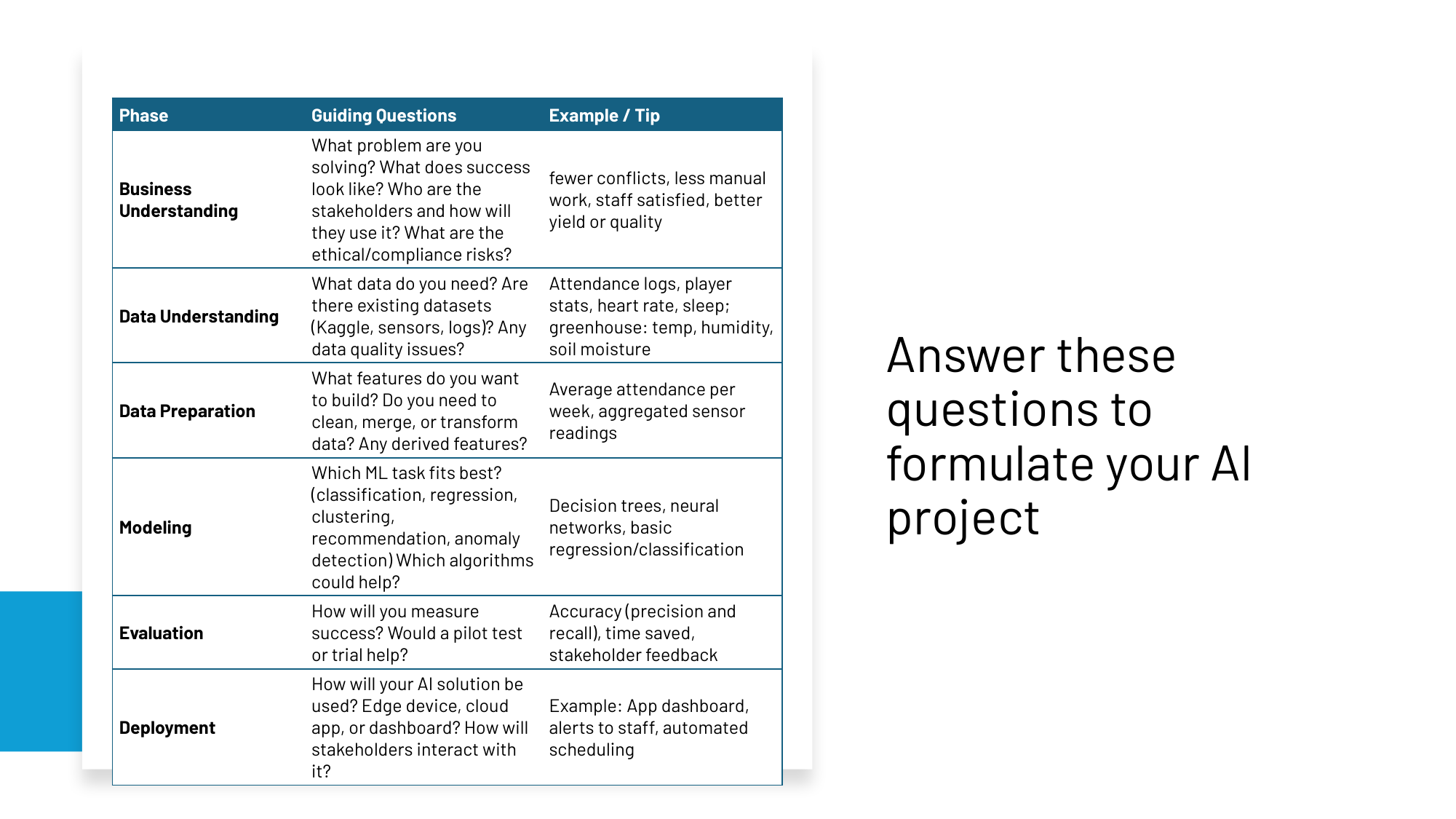

# Answer these questions to formulate your AI project
| Phase | Guiding Questions | Example / Tip |
| --- | --- | --- |
| Business Understanding | What problem are you solving? What does success look like? Who are the stakeholders and how will they use it? What are the ethical/compliance risks? | fewer conflicts, less manual work, staff satisfied, better yield or quality |
| Data Understanding | What data do you need? Are there existing datasets (Kaggle, sensors, logs)? Any data quality issues? | Attendance logs, player stats, heart rate, sleep; greenhouse: temp, humidity, soil moisture |
| Data Preparation | What features do you want to build? Do you need to clean, merge, or transform data? Any derived features? | Average attendance per week, aggregated sensor readings |
| Modeling | Which ML task fits best? (classification, regression, clustering, recommendation, anomaly detection) Which algorithms could help? | Decision trees, neural networks, basic regression/classification |
| Evaluation | How will you measure success? Would a pilot test or trial help? | Accuracy (precision and recall), time saved, stakeholder feedback |
| Deployment | How will your AI solution be used? Edge device, cloud app, or dashboard? How will stakeholders interact with it? | Example: App dashboard, alerts to staff, automated scheduling |